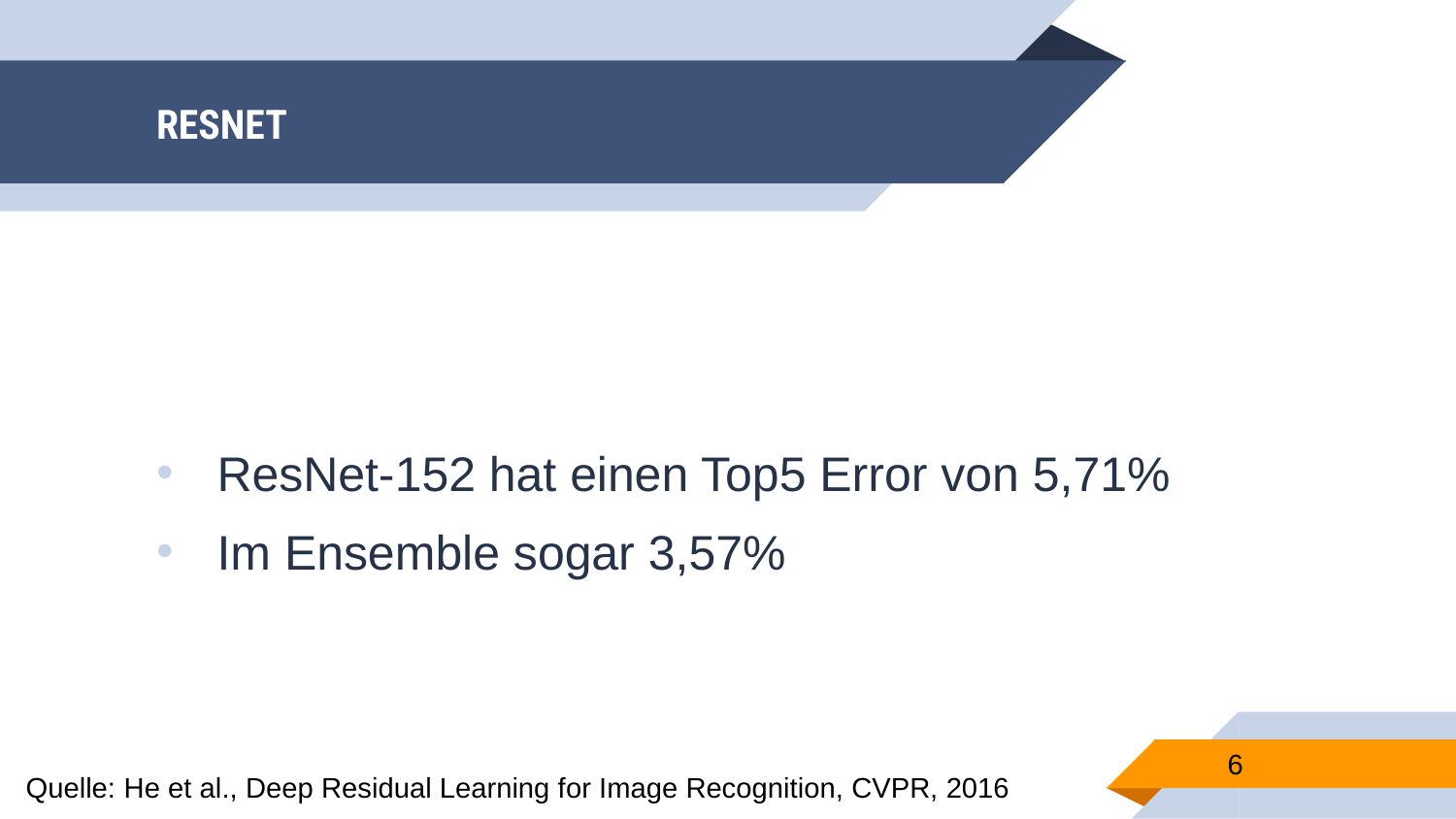

# RESNET
ResNet-152 hat einen Top5 Error von 5,71%
Im Ensemble sogar 3,57%
6
Quelle: He et al., Deep Residual Learning for Image Recognition, CVPR, 2016